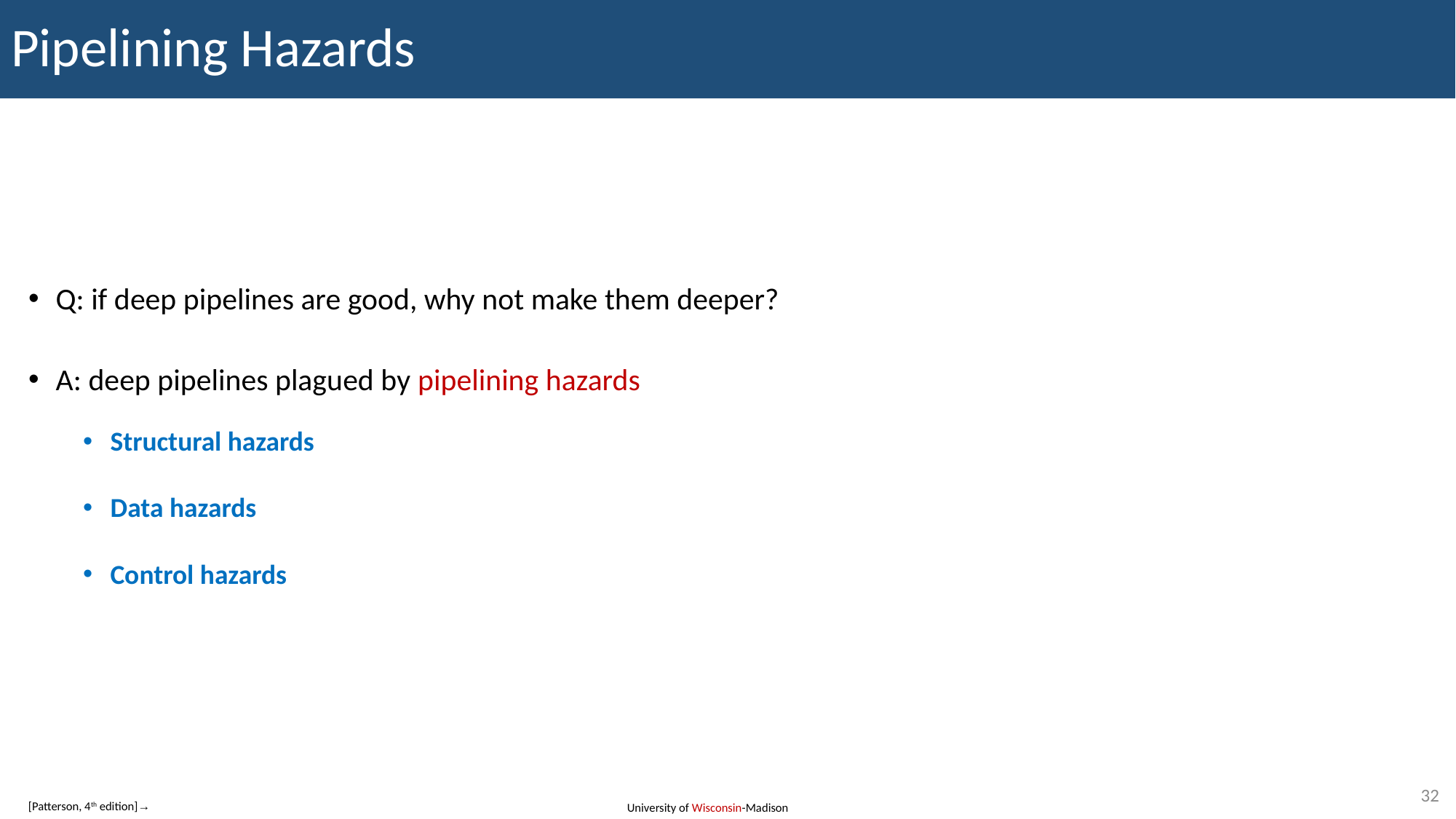

# Pipelining Hazards

Q: if deep pipelines are good, why not make them deeper?
A: deep pipelines plagued by pipelining hazards
Structural hazards
Data hazards
Control hazards
32
[Patterson, 4th edition]→